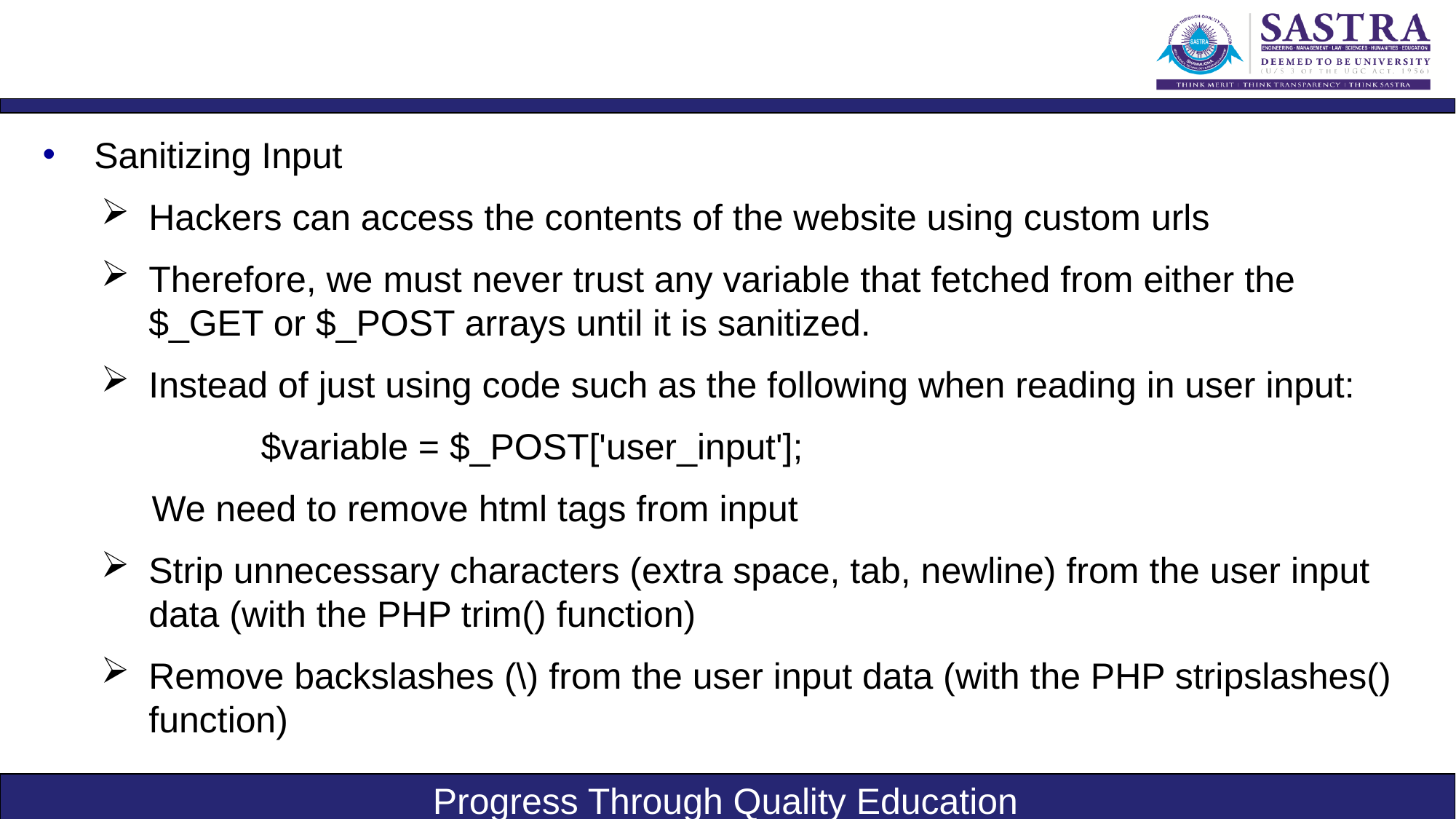

#
Sanitizing Input
Hackers can access the contents of the website using custom urls
Therefore, we must never trust any variable that fetched from either the $_GET or $_POST arrays until it is sanitized.
Instead of just using code such as the following when reading in user input:
		$variable = $_POST['user_input'];
	We need to remove html tags from input
Strip unnecessary characters (extra space, tab, newline) from the user input data (with the PHP trim() function)
Remove backslashes (\) from the user input data (with the PHP stripslashes() function)